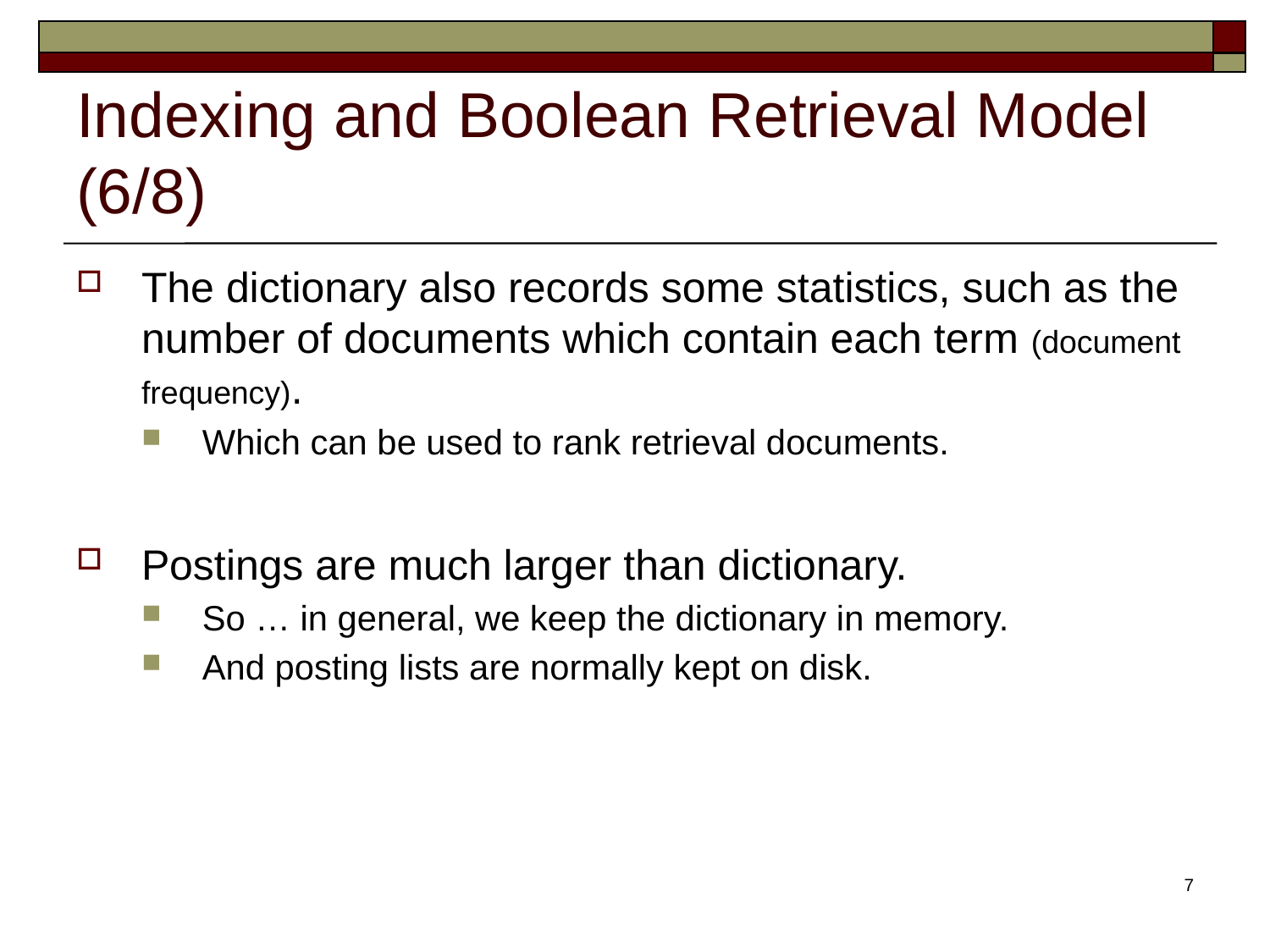

# Indexing and Boolean Retrieval Model (6/8)
The dictionary also records some statistics, such as the number of documents which contain each term (document frequency).
Which can be used to rank retrieval documents.

Postings are much larger than dictionary.
So … in general, we keep the dictionary in memory.
And posting lists are normally kept on disk.

7